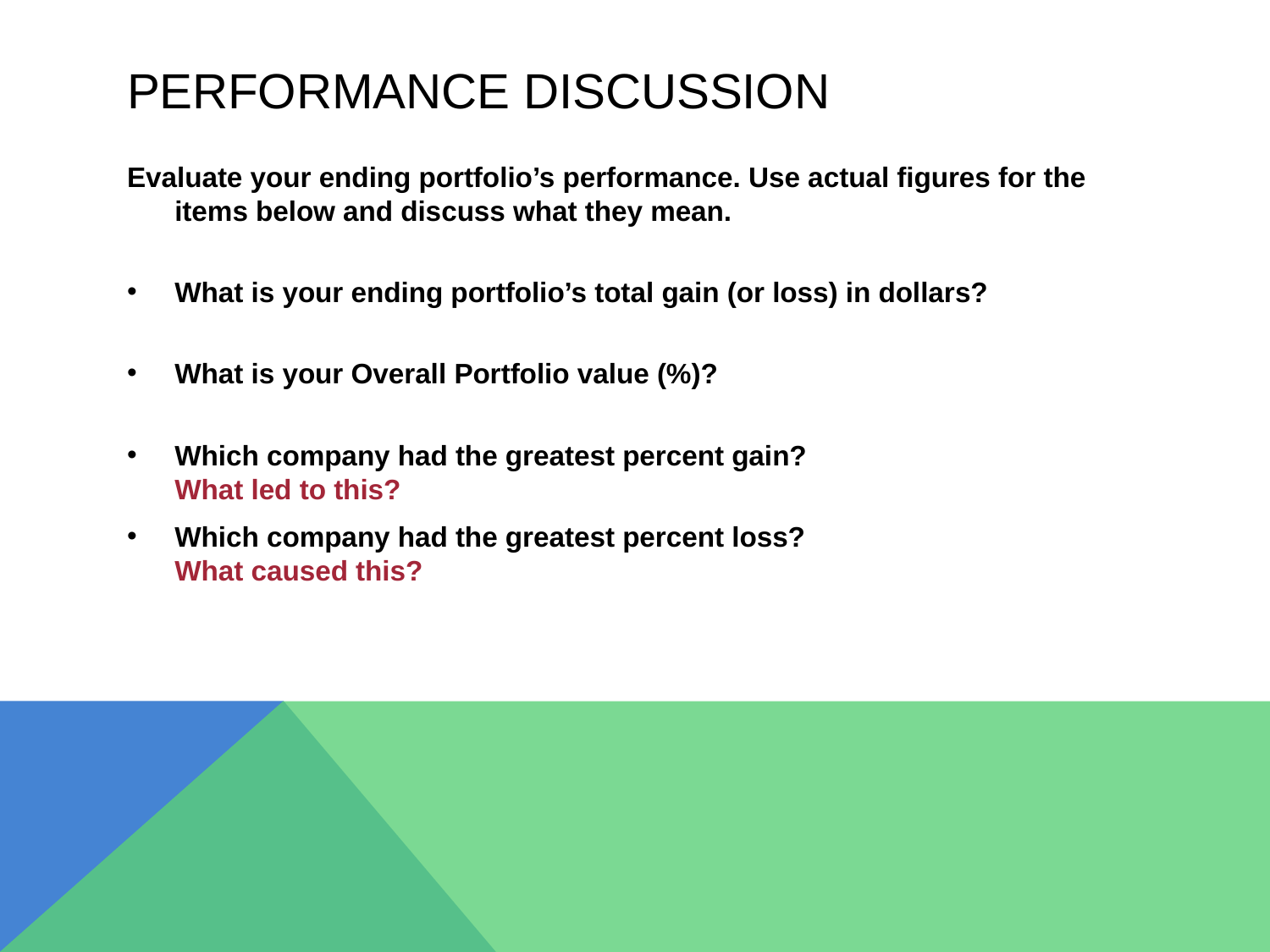

# Performance Discussion
Evaluate your ending portfolio’s performance. Use actual figures for the items below and discuss what they mean.
What is your ending portfolio’s total gain (or loss) in dollars?
What is your Overall Portfolio value (%)?
Which company had the greatest percent gain?
What led to this?
Which company had the greatest percent loss?
What caused this?